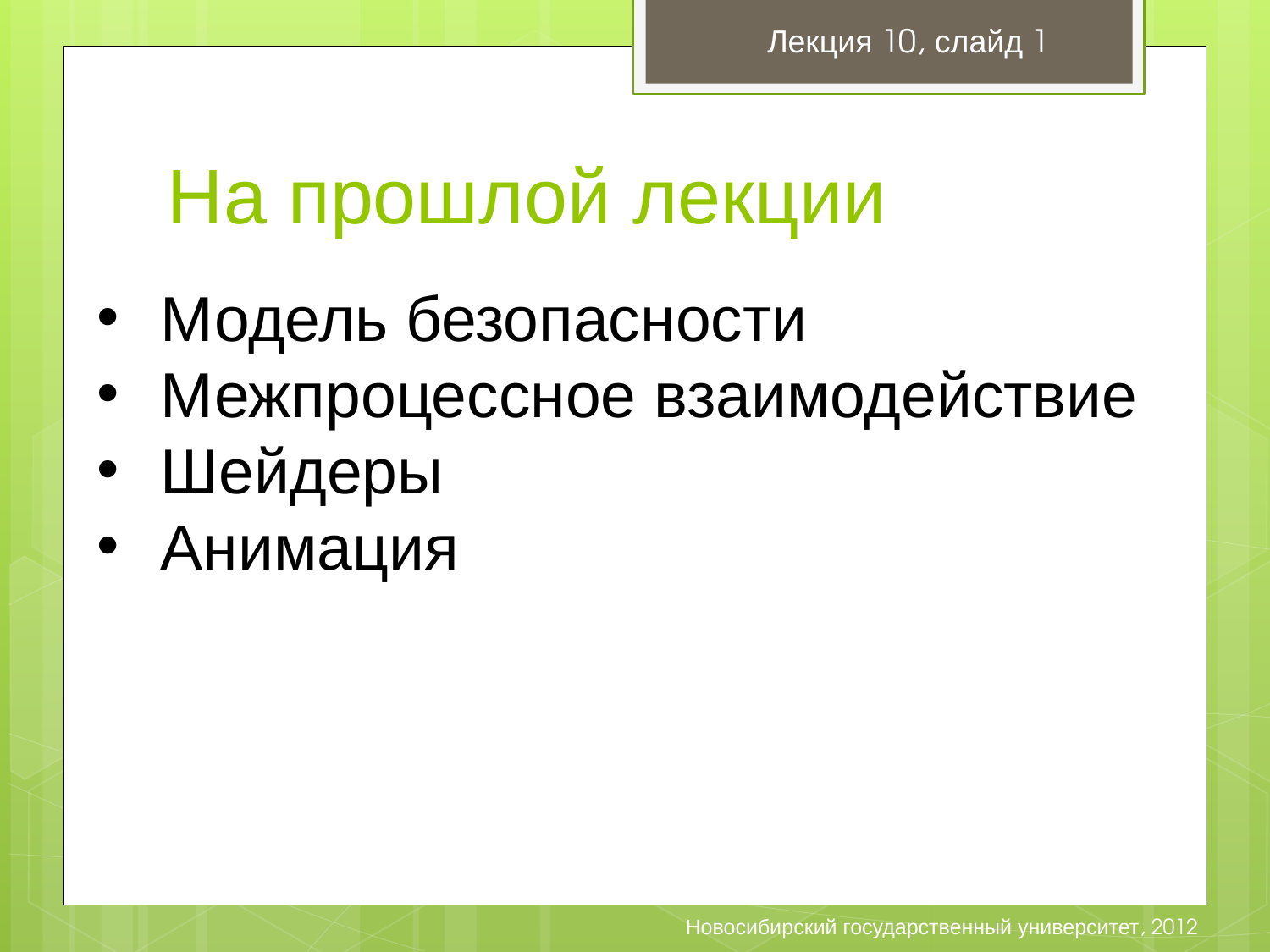

Лекция 10, слайд 1
# На прошлой лекции

Модель безопасности
Межпроцессное взаимодействие
Шейдеры
Анимация

Новосибирский государственный университет, 2012